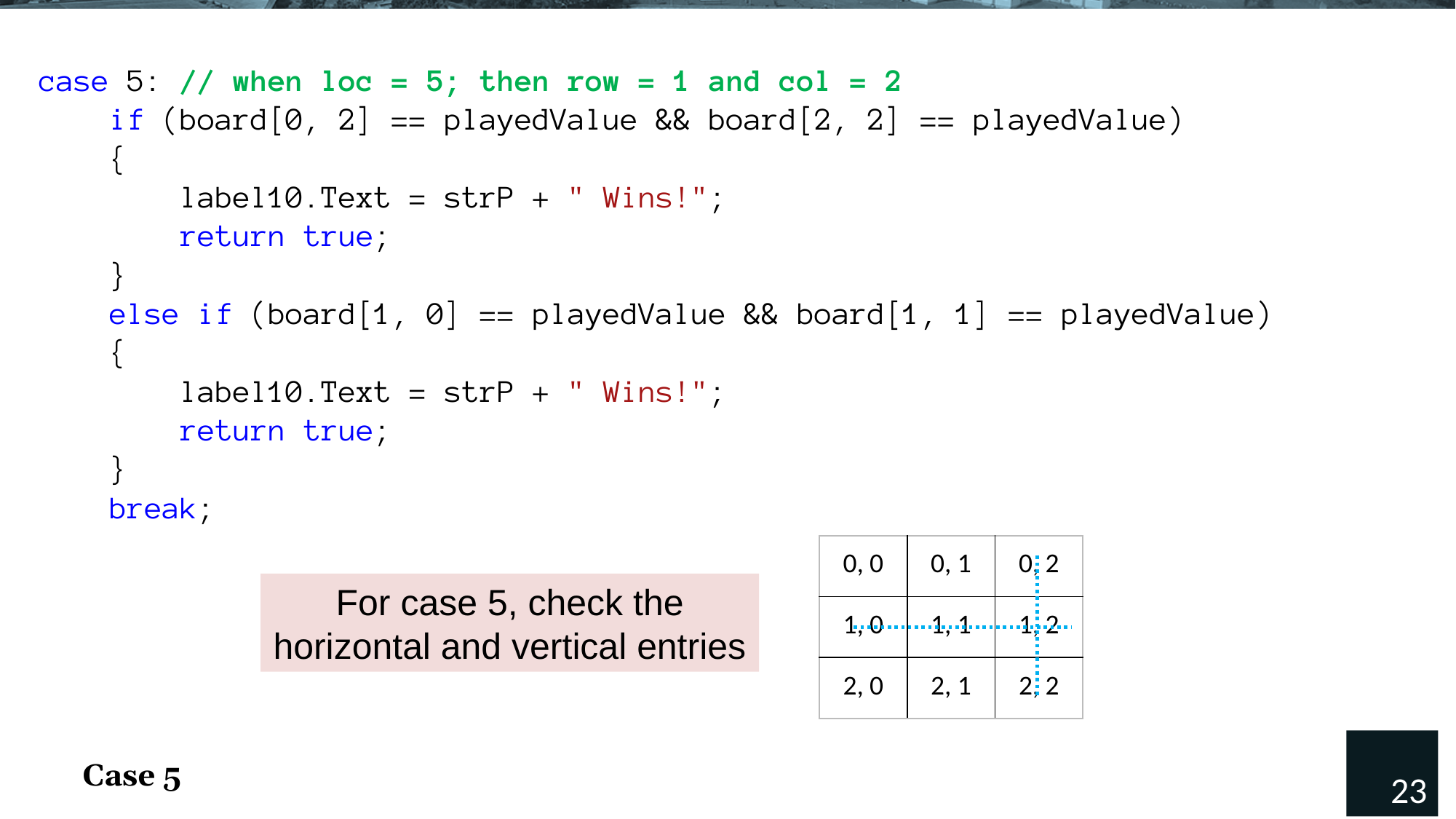

case 5: // when loc = 5; then row = 1 and col = 2
    if (board[0, 2] == playedValue && board[2, 2] == playedValue)
    {
        label10.Text = strP + " Wins!";
        return true;
    }
    else if (board[1, 0] == playedValue && board[1, 1] == playedValue)
    {
        label10.Text = strP + " Wins!";
        return true;
    }
    break;
| 0, 0 | 0, 1 | 0, 2 |
| --- | --- | --- |
| 1, 0 | 1, 1 | 1, 2 |
| 2, 0 | 2, 1 | 2, 2 |
For case 5, check the horizontal and vertical entries
23
Case 5